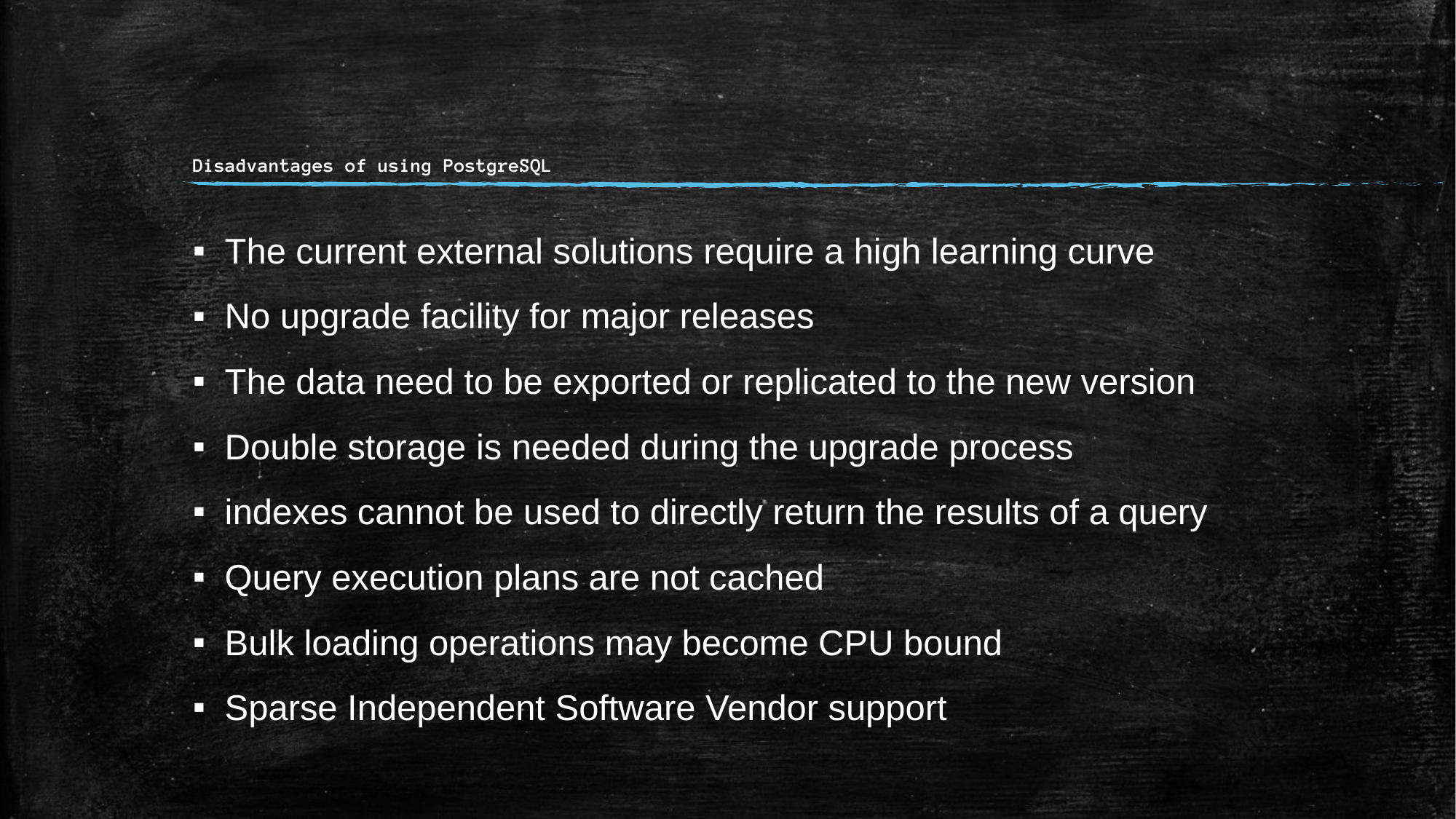

# Disadvantages of using PostgreSQL
The current external solutions require a high learning curve
No upgrade facility for major releases
The data need to be exported or replicated to the new version
Double storage is needed during the upgrade process
indexes cannot be used to directly return the results of a query
Query execution plans are not cached
Bulk loading operations may become CPU bound
Sparse Independent Software Vendor support